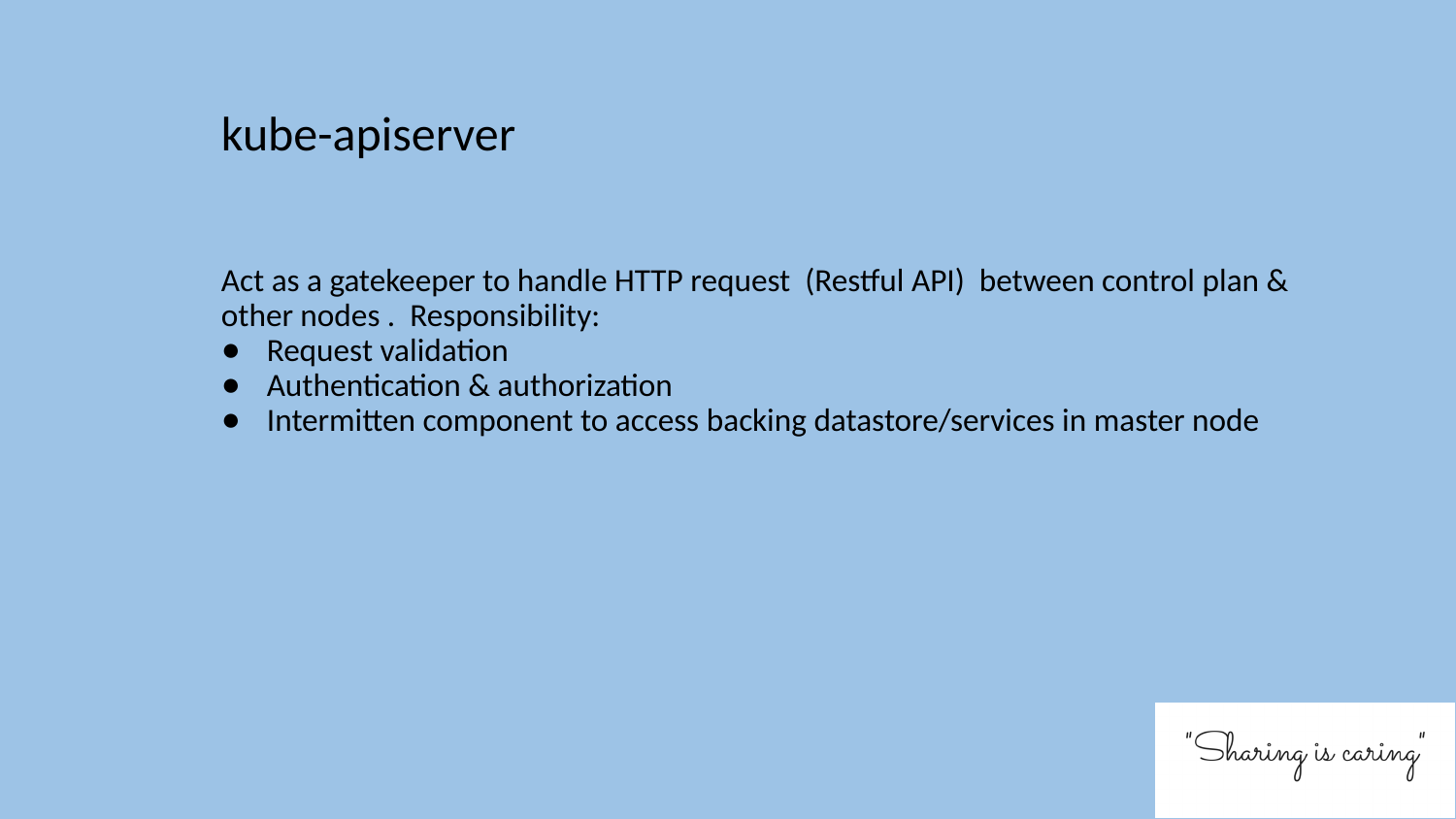

# kube-apiserver
Act as a gatekeeper to handle HTTP request  (Restful API)  between control plan & other nodes .  Responsibility:
Request validation
Authentication & authorization
Intermitten component to access backing datastore/services in master node